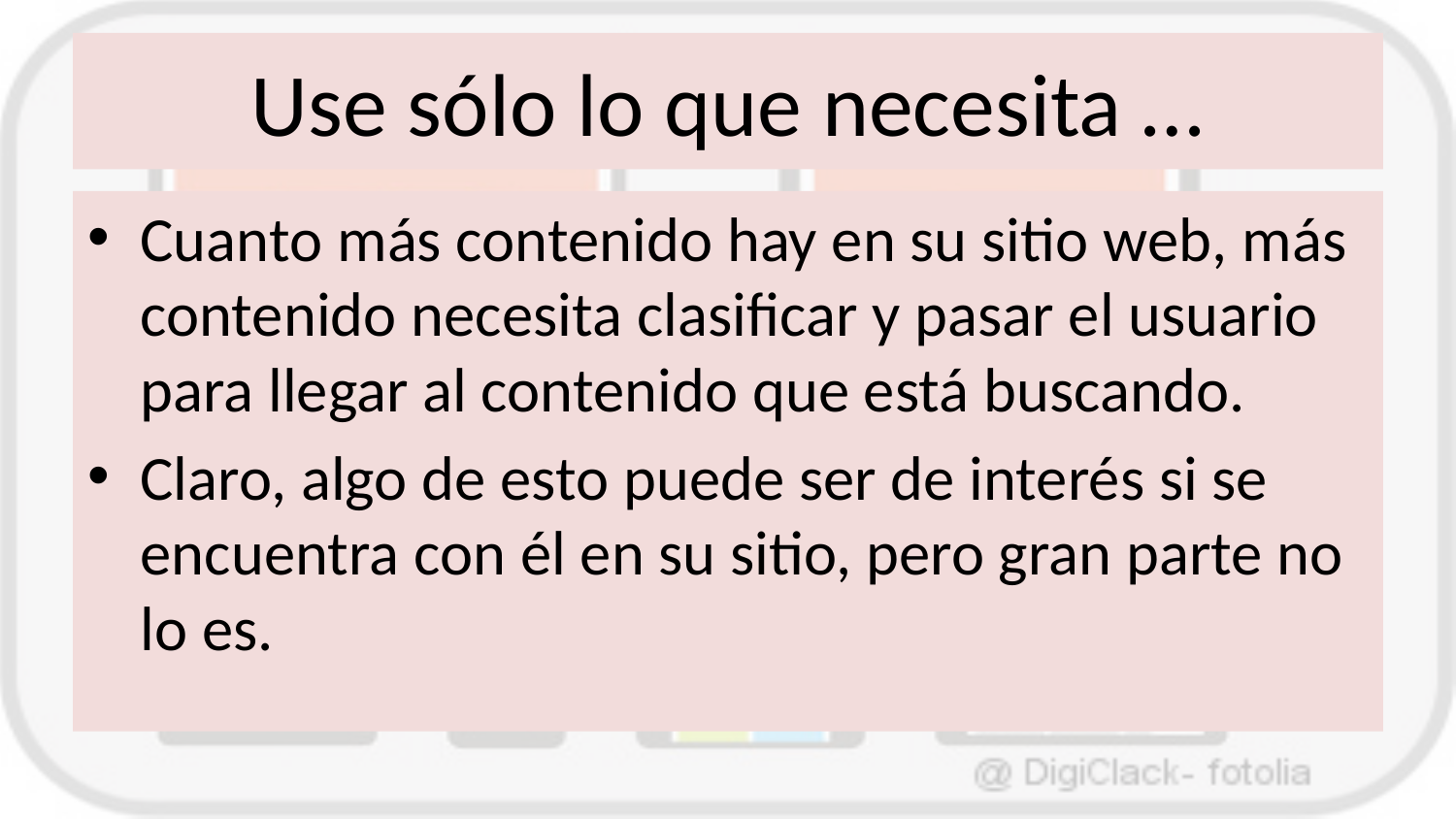

# Use sólo lo que necesita …
Cuanto más contenido hay en su sitio web, más contenido necesita clasificar y pasar el usuario para llegar al contenido que está buscando.
Claro, algo de esto puede ser de interés si se encuentra con él en su sitio, pero gran parte no lo es.